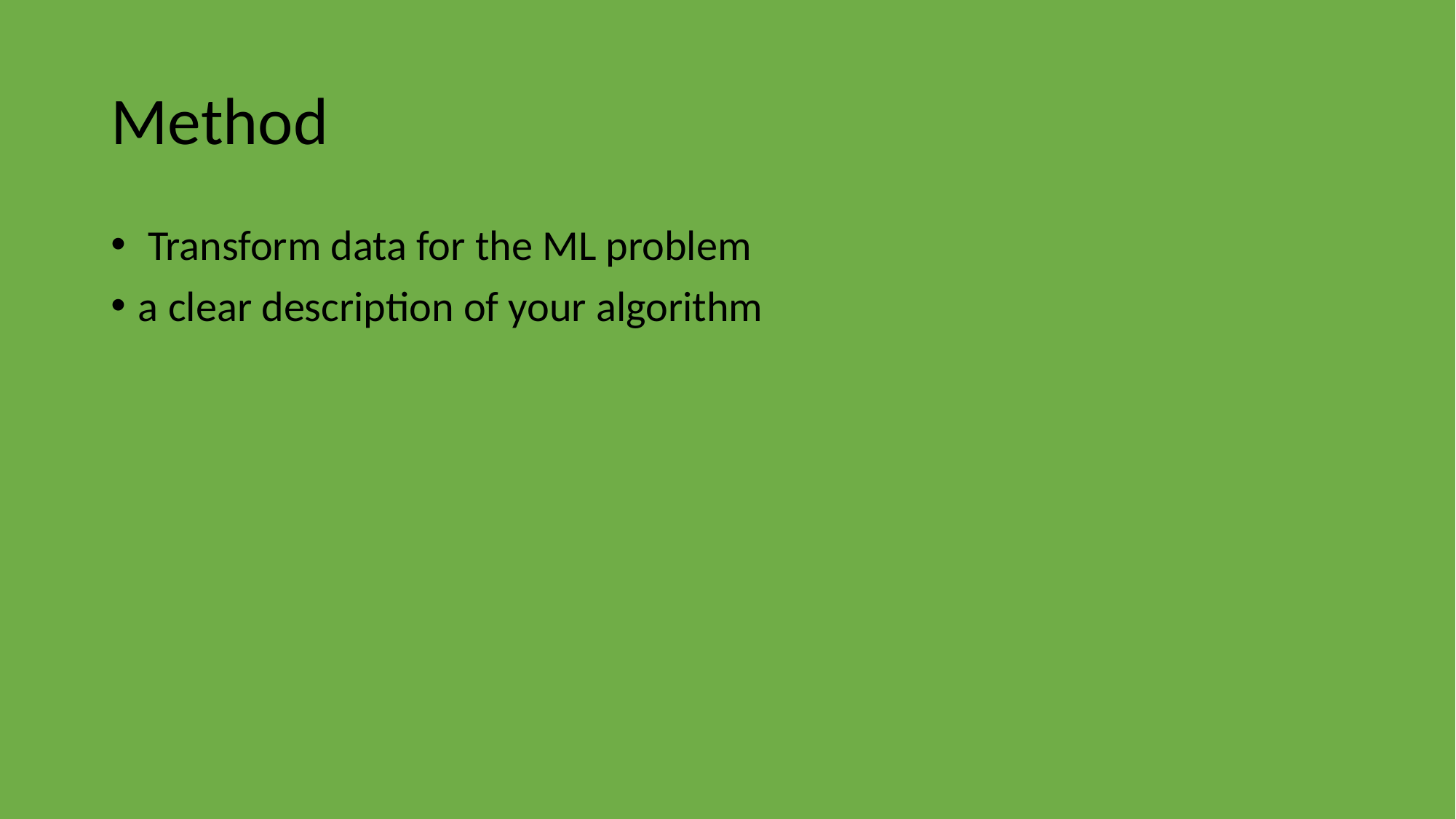

# Method
 Transform data for the ML problem
a clear description of your algorithm